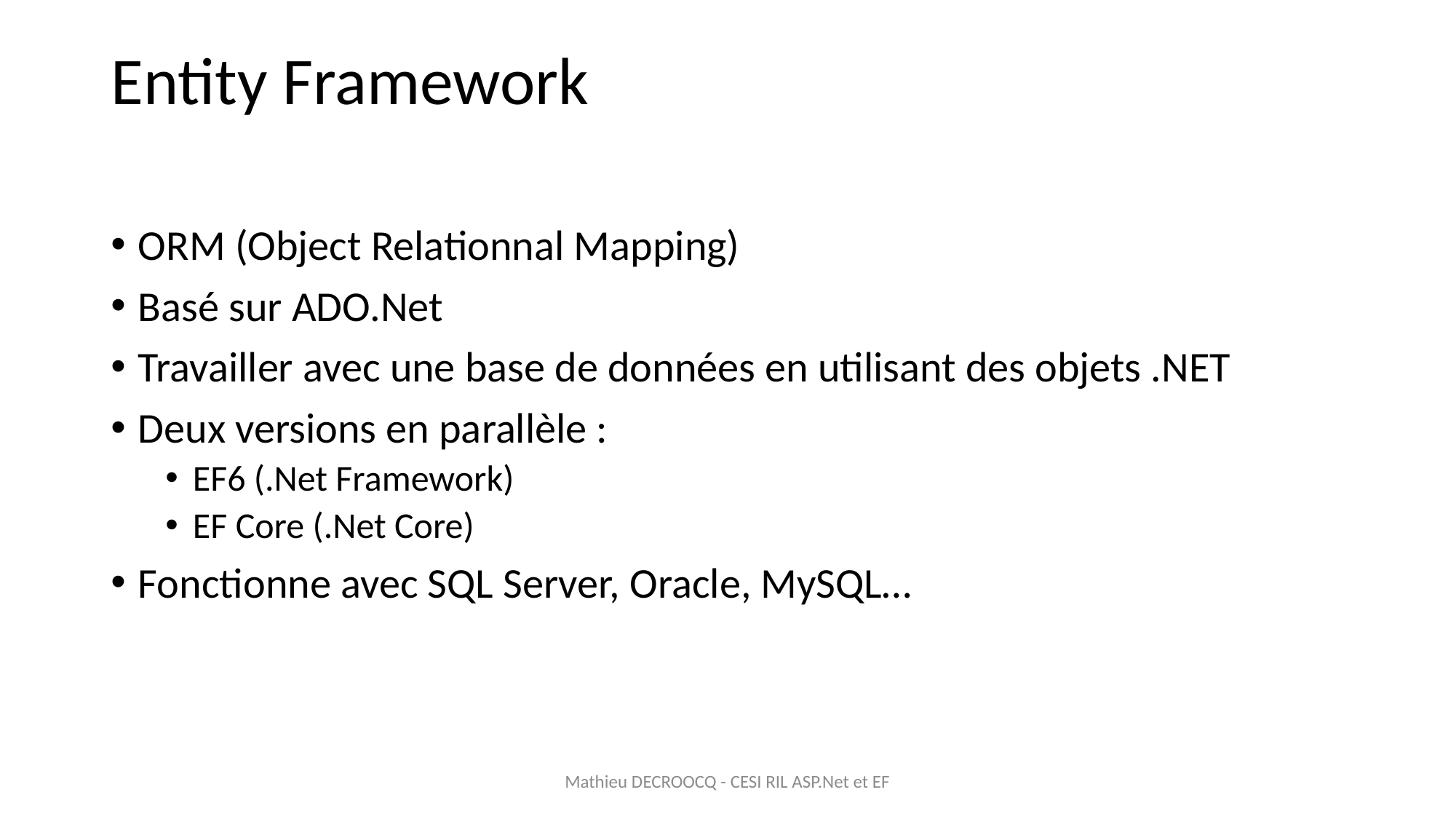

# Entity Framework
ORM (Object Relationnal Mapping)
Basé sur ADO.Net
Travailler avec une base de données en utilisant des objets .NET
Deux versions en parallèle :
EF6 (.Net Framework)
EF Core (.Net Core)
Fonctionne avec SQL Server, Oracle, MySQL…

Mathieu DECROOCQ - CESI RIL ASP.Net et EF